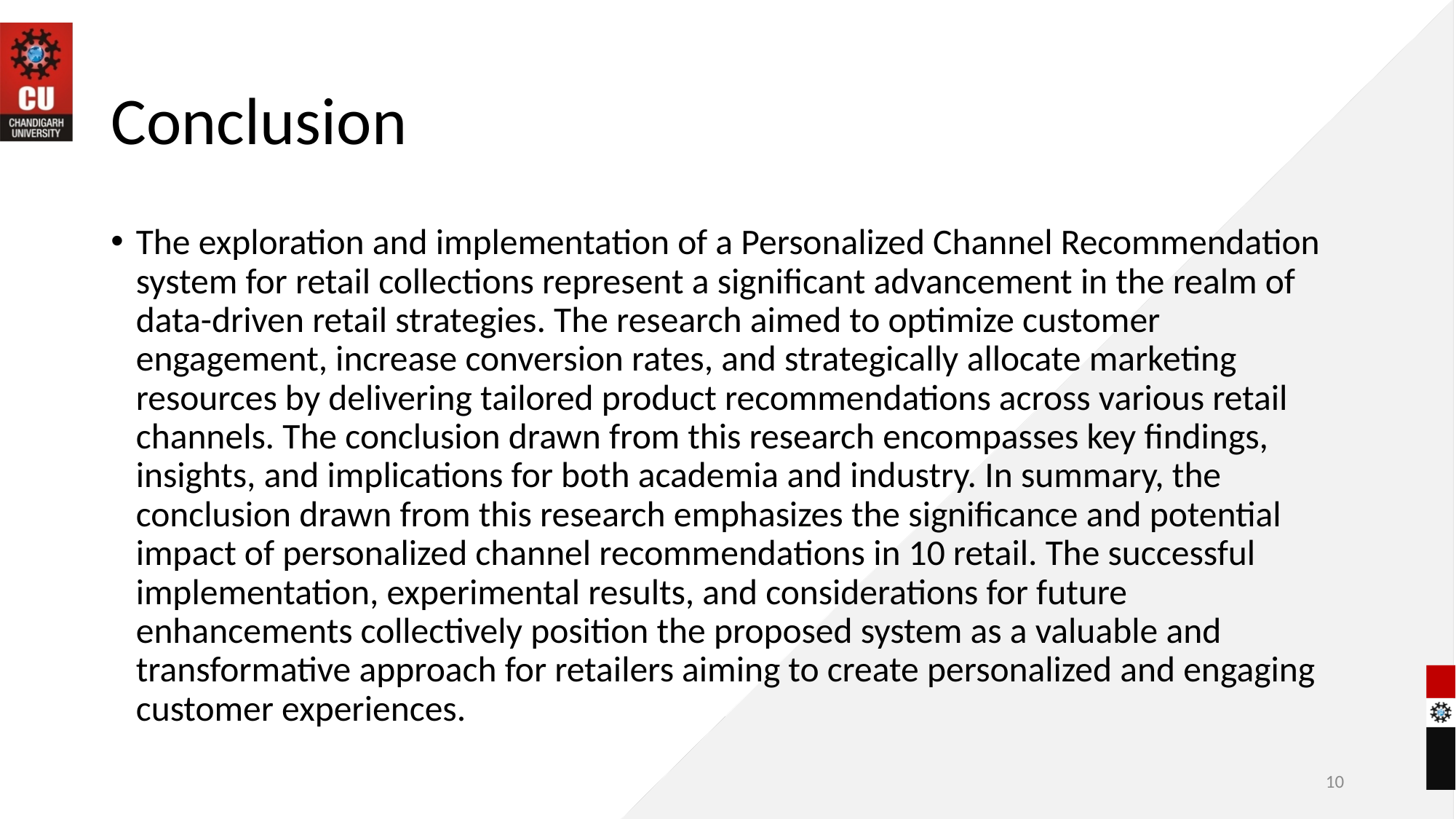

# Conclusion
The exploration and implementation of a Personalized Channel Recommendation system for retail collections represent a significant advancement in the realm of data-driven retail strategies. The research aimed to optimize customer engagement, increase conversion rates, and strategically allocate marketing resources by delivering tailored product recommendations across various retail channels. The conclusion drawn from this research encompasses key findings, insights, and implications for both academia and industry. In summary, the conclusion drawn from this research emphasizes the significance and potential impact of personalized channel recommendations in 10 retail. The successful implementation, experimental results, and considerations for future enhancements collectively position the proposed system as a valuable and transformative approach for retailers aiming to create personalized and engaging customer experiences.
10